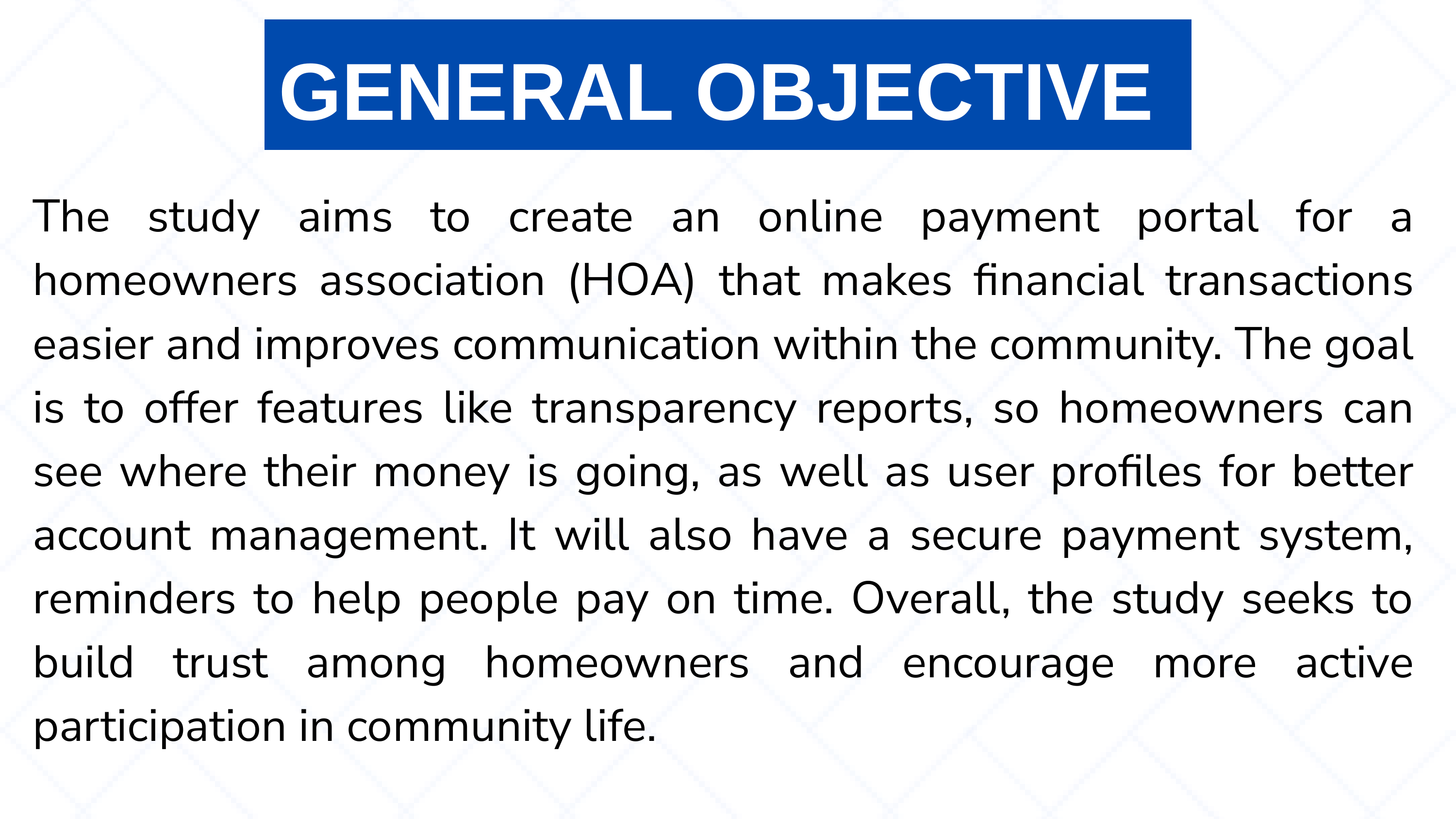

GENERAL OBJECTIVE
01
The study aims to create an online payment portal for a homeowners association (HOA) that makes financial transactions easier and improves communication within the community. The goal is to offer features like transparency reports, so homeowners can see where their money is going, as well as user profiles for better account management. It will also have a secure payment system, reminders to help people pay on time. Overall, the study seeks to build trust among homeowners and encourage more active participation in community life.